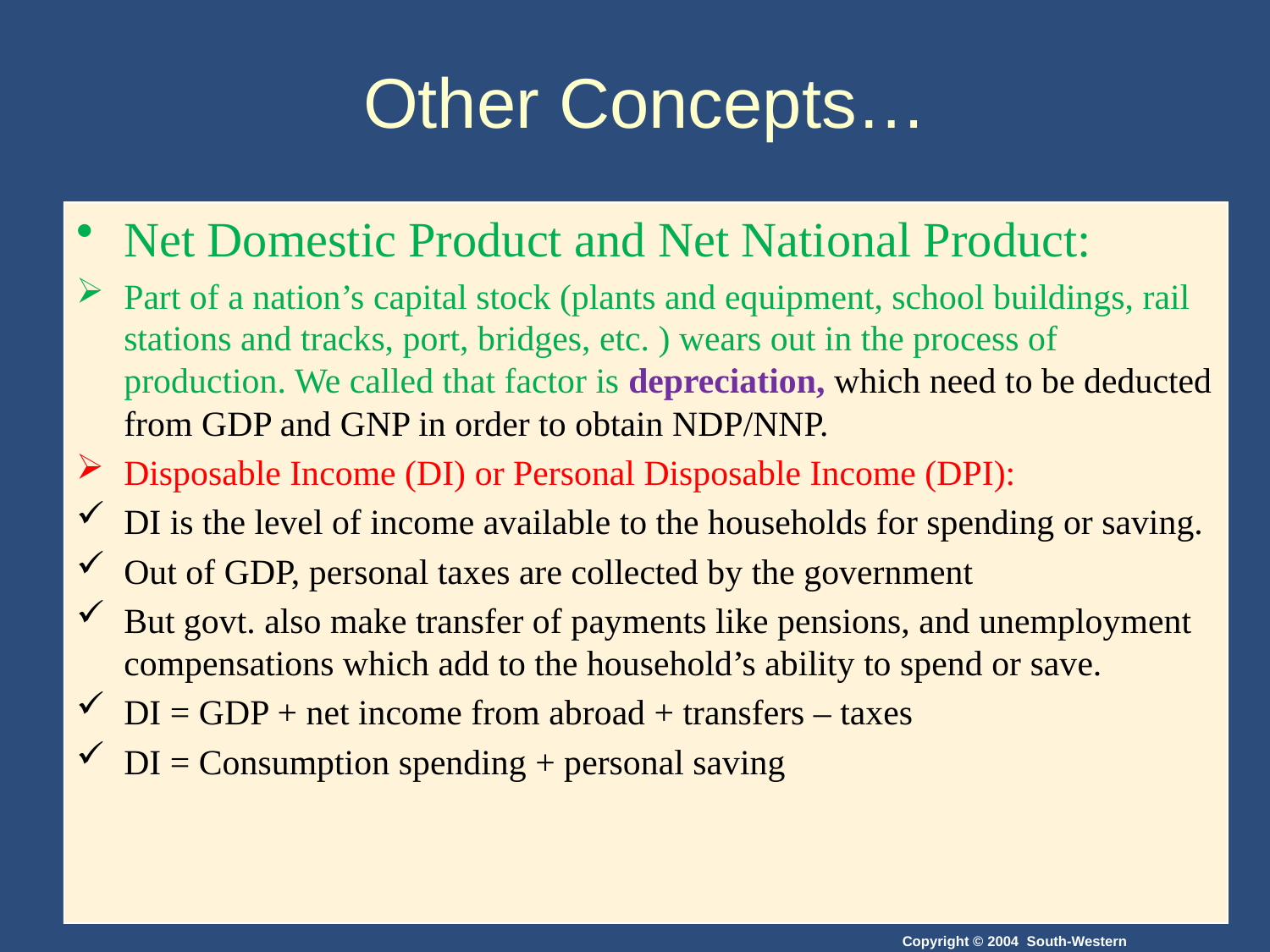

# Other Concepts…
Net Domestic Product and Net National Product:
Part of a nation’s capital stock (plants and equipment, school buildings, rail stations and tracks, port, bridges, etc. ) wears out in the process of production. We called that factor is depreciation, which need to be deducted from GDP and GNP in order to obtain NDP/NNP.
Disposable Income (DI) or Personal Disposable Income (DPI):
DI is the level of income available to the households for spending or saving.
Out of GDP, personal taxes are collected by the government
But govt. also make transfer of payments like pensions, and unemployment compensations which add to the household’s ability to spend or save.
DI = GDP + net income from abroad + transfers – taxes
DI = Consumption spending + personal saving